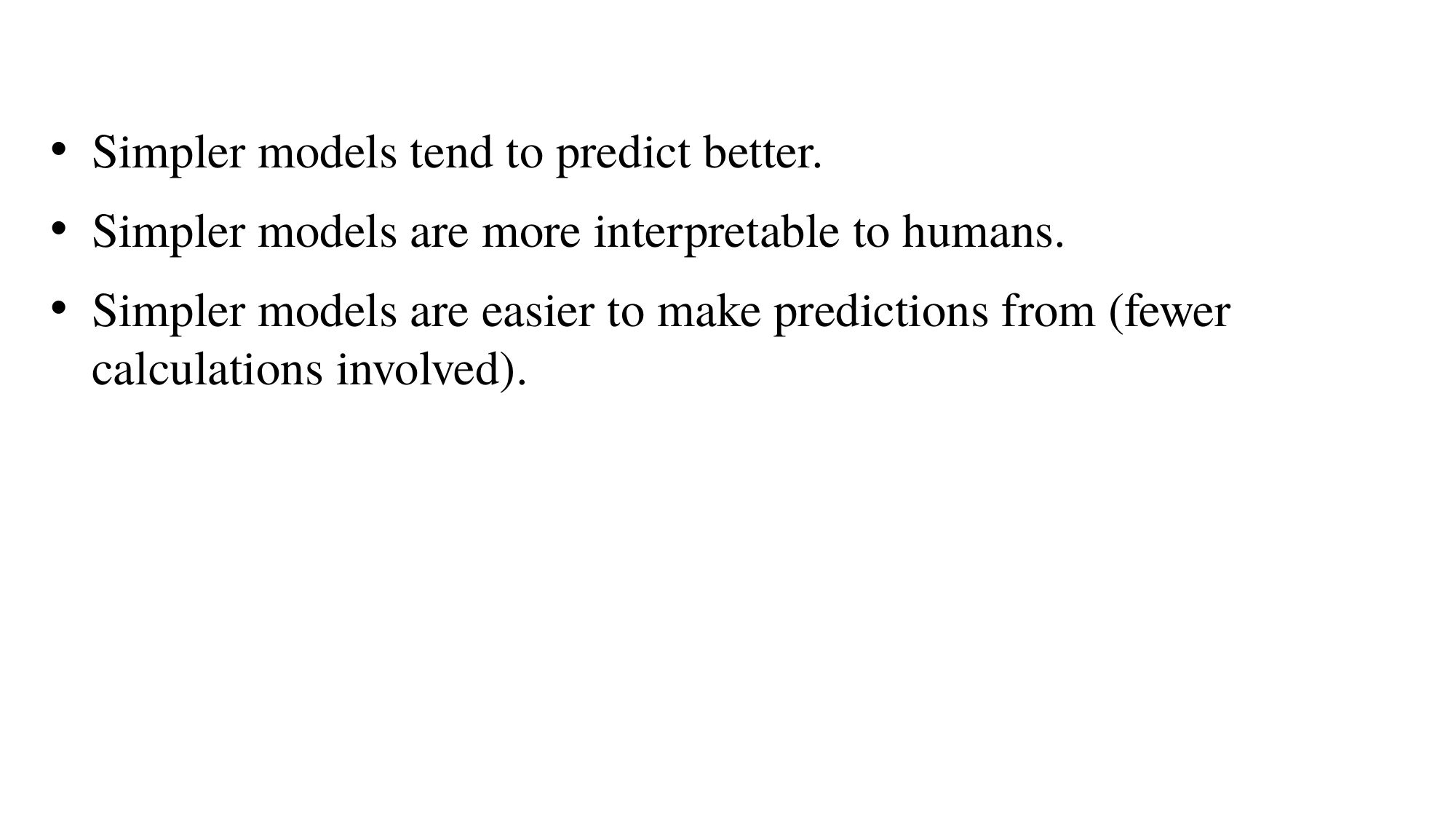

Simpler models tend to predict better.
Simpler models are more interpretable to humans.
Simpler models are easier to make predictions from (fewer calculations involved).